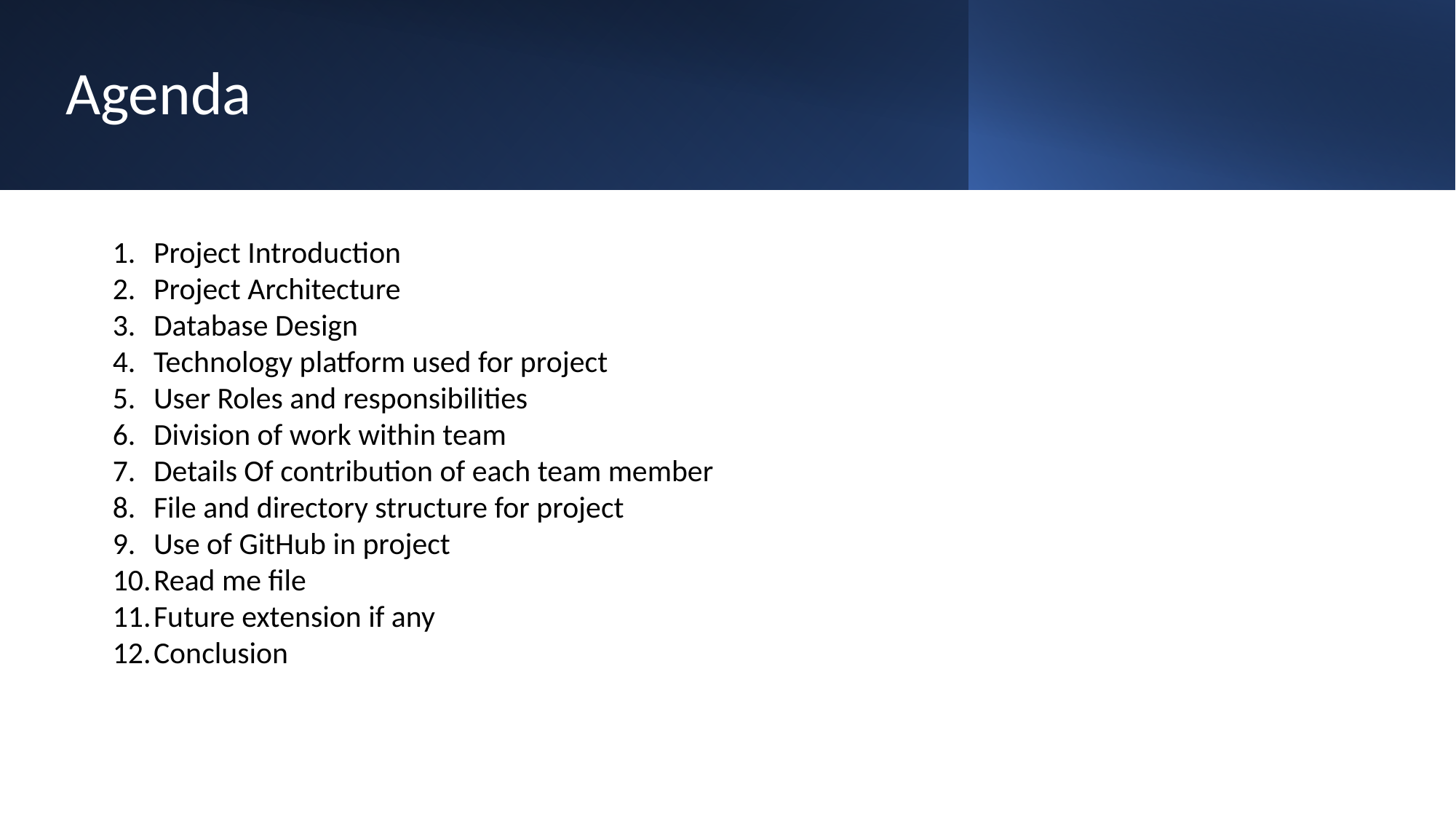

# Agenda
Project Introduction
Project Architecture
Database Design
Technology platform used for project
User Roles and responsibilities
Division of work within team
Details Of contribution of each team member
File and directory structure for project
Use of GitHub in project
Read me file
Future extension if any
Conclusion